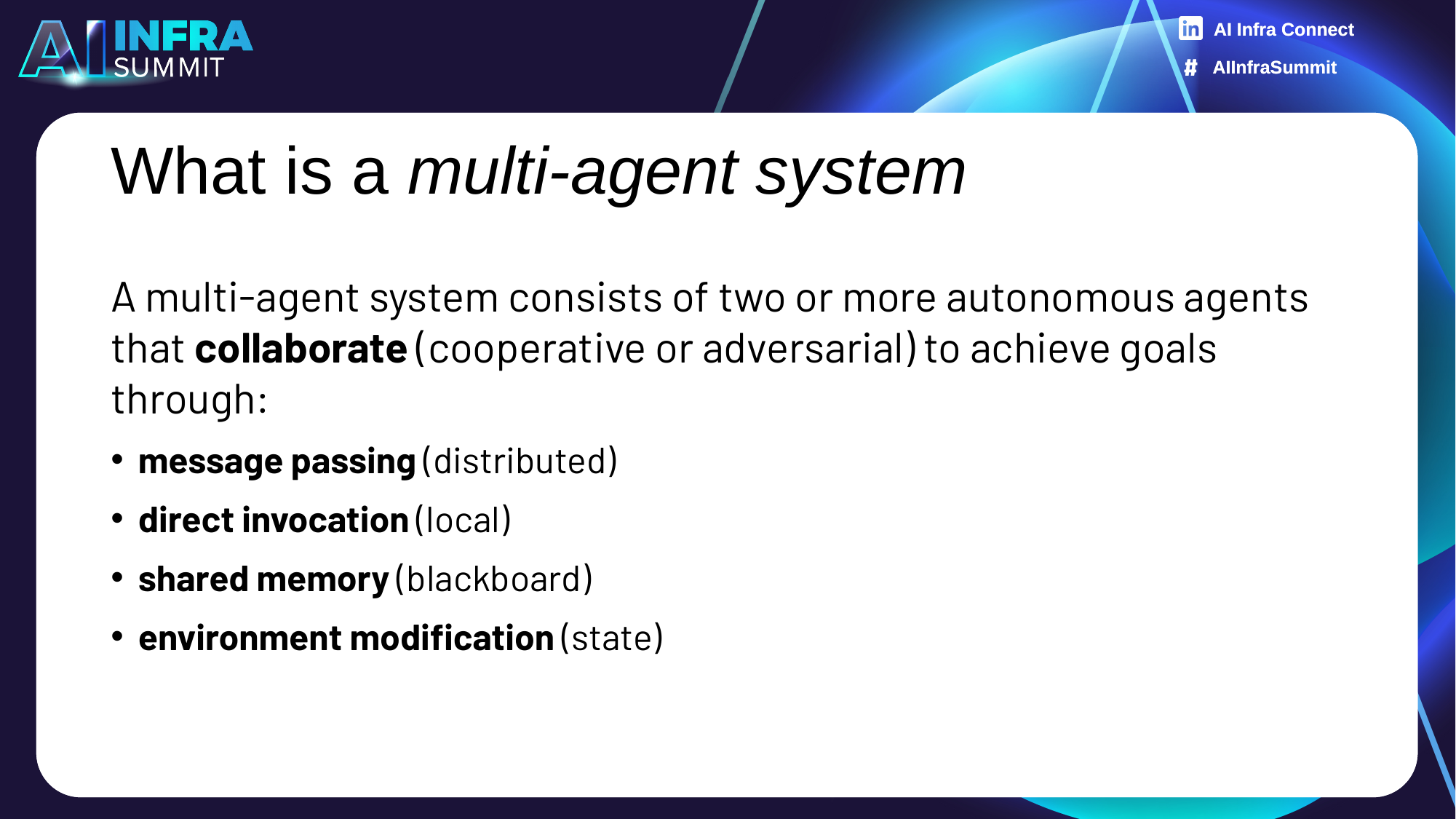

# What is a multi-agent system
A multi-agent system consists of two or more autonomous agents that collaborate (cooperative or adversarial) to achieve goals through:
message passing (distributed)
direct invocation (local)
shared memory (blackboard)
environment modification (state)